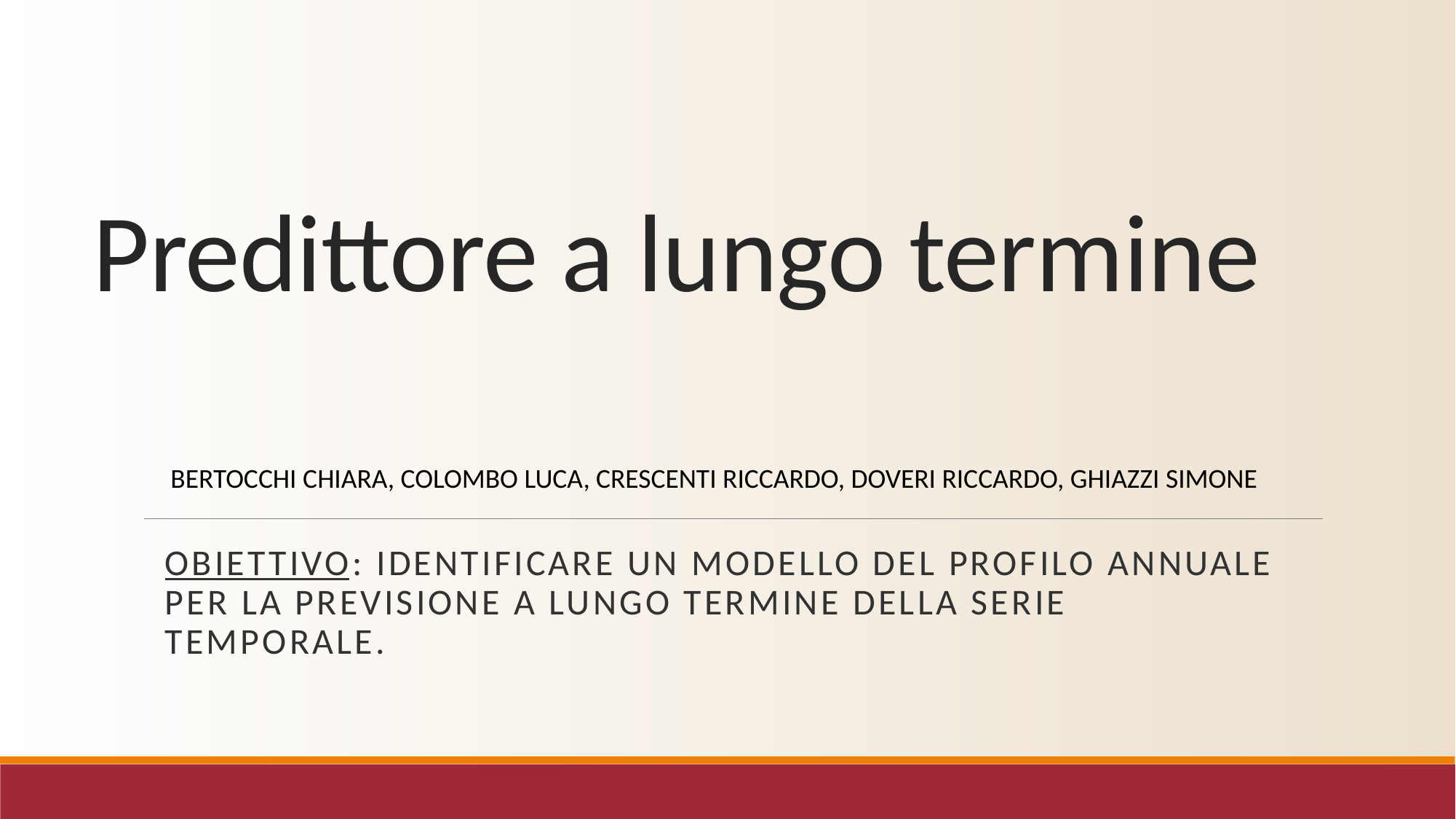

# Predittore a lungo termine
BERTOCCHI CHIARA, COLOMBO LUCA, CRESCENTI RICCARDO, DOVERI RICCARDO, GHIAZZI SIMONE
Obiettivo: IdentIFIcare un modello del proFIlo annuale per la previsione a lungo termine della serie temporale.